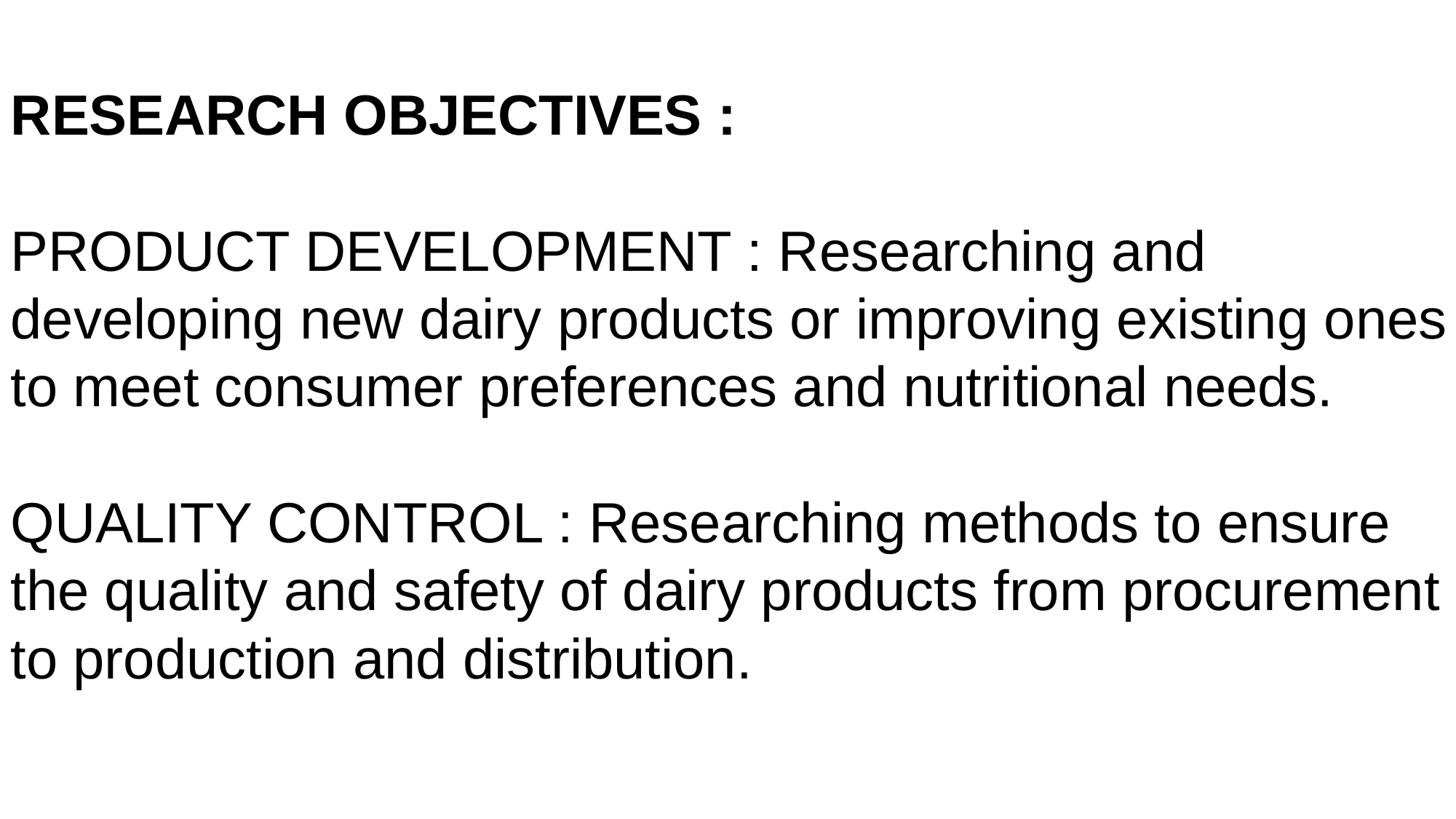

RESEARCH OBJECTIVES :

PRODUCT DEVELOPMENT : Researching and developing new dairy products or improving existing ones to meet consumer preferences and nutritional needs.

QUALITY CONTROL : Researching methods to ensure the quality and safety of dairy products from procurement to production and distribution.